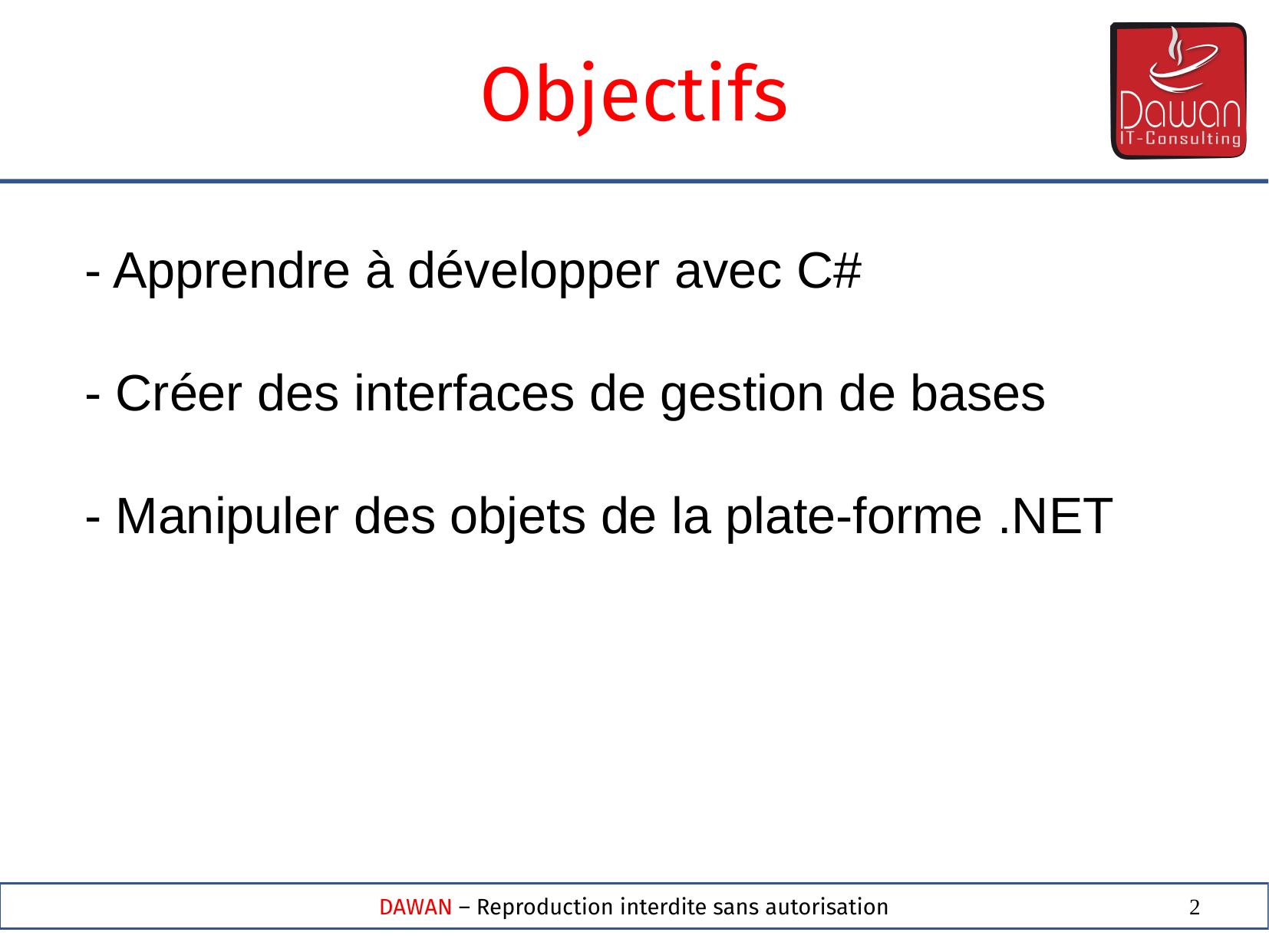

Objectifs
- Apprendre à développer avec C#

- Créer des interfaces de gestion de bases

- Manipuler des objets de la plate-forme .NET
2